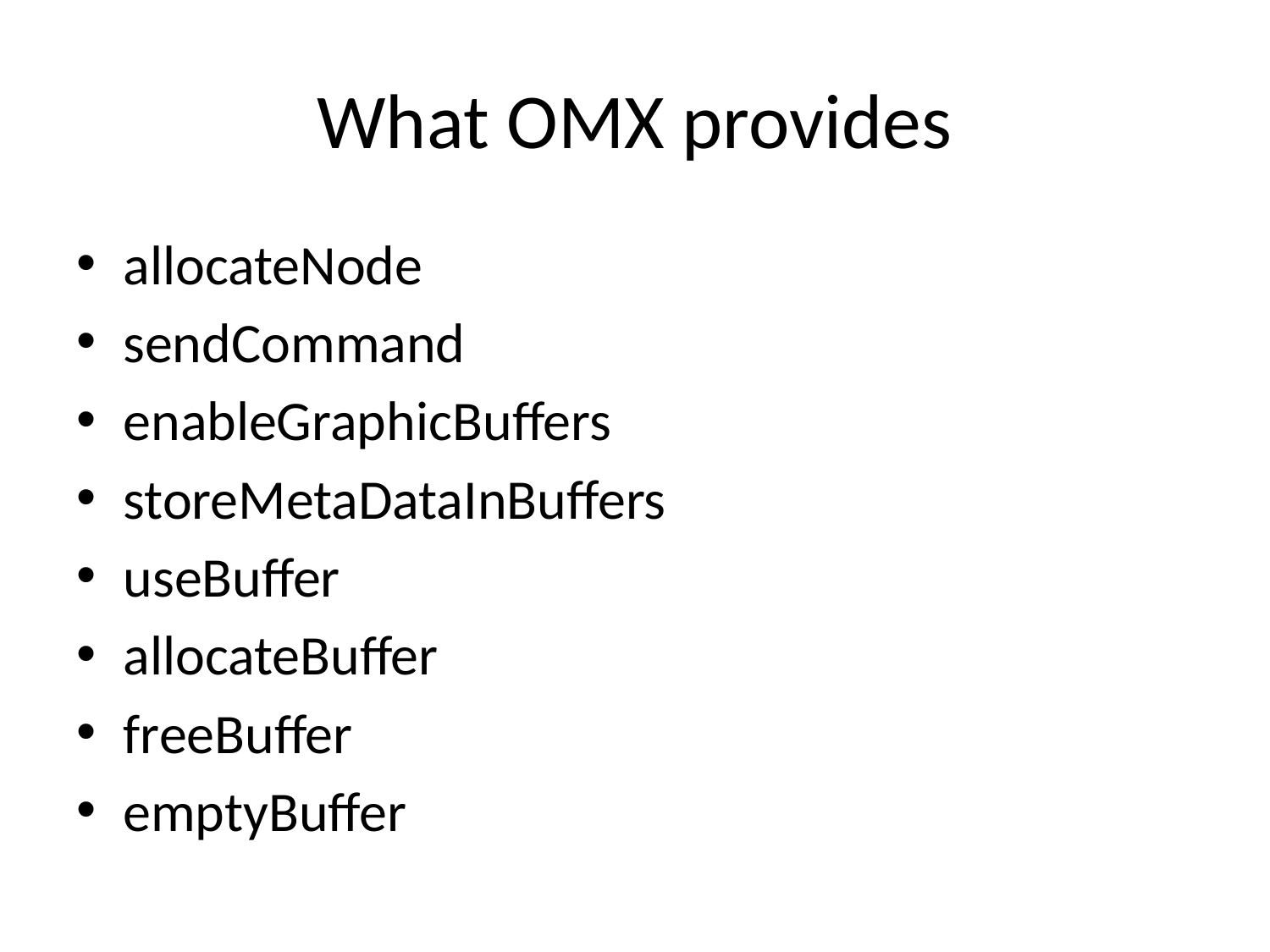

# What OMX provides
allocateNode
sendCommand
enableGraphicBuffers
storeMetaDataInBuffers
useBuffer
allocateBuffer
freeBuffer
emptyBuffer